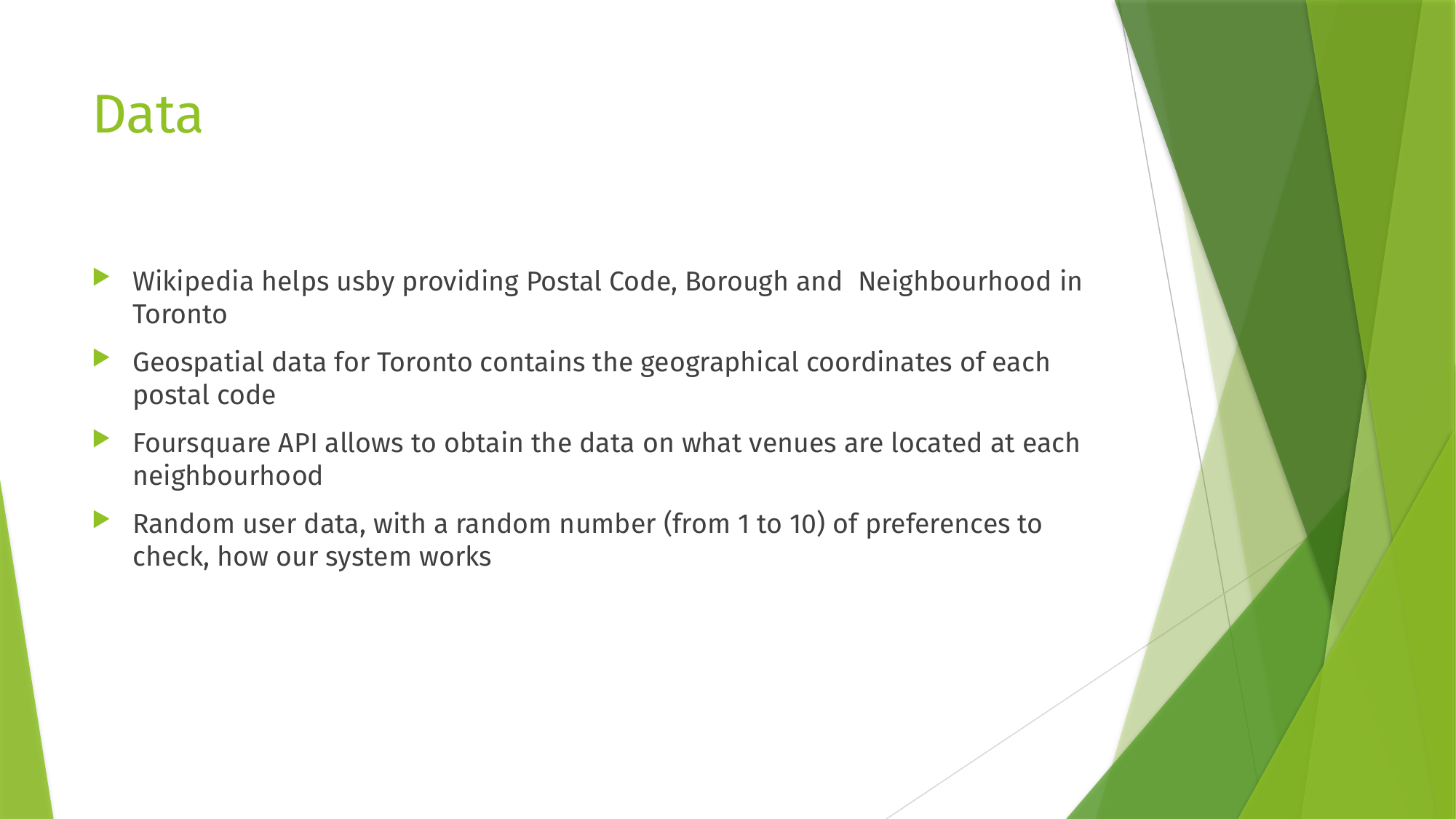

# Data
Wikipedia helps usby providing Postal Code, Borough and  Neighbourhood in Toronto
Geospatial data for Toronto contains the geographical coordinates of each postal code
Foursquare API allows to obtain the data on what venues are located at each neighbourhood
Random user data, with a random number (from 1 to 10) of preferences to check, how our system works